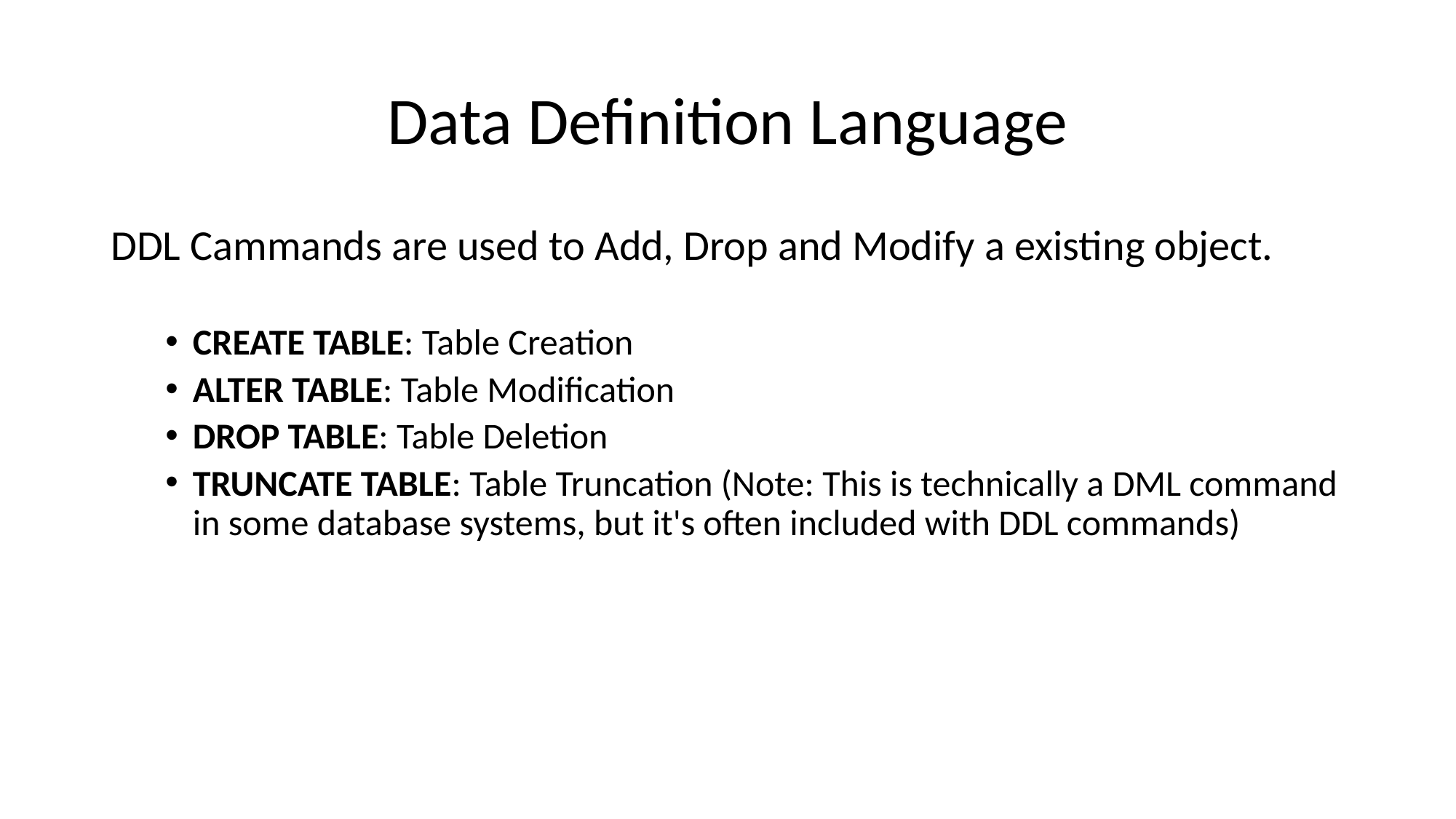

# Data Definition Language
DDL Cammands are used to Add, Drop and Modify a existing object.

CREATE TABLE: Table Creation
ALTER TABLE: Table Modification
DROP TABLE: Table Deletion
TRUNCATE TABLE: Table Truncation (Note: This is technically a DML command in some database systems, but it's often included with DDL commands)